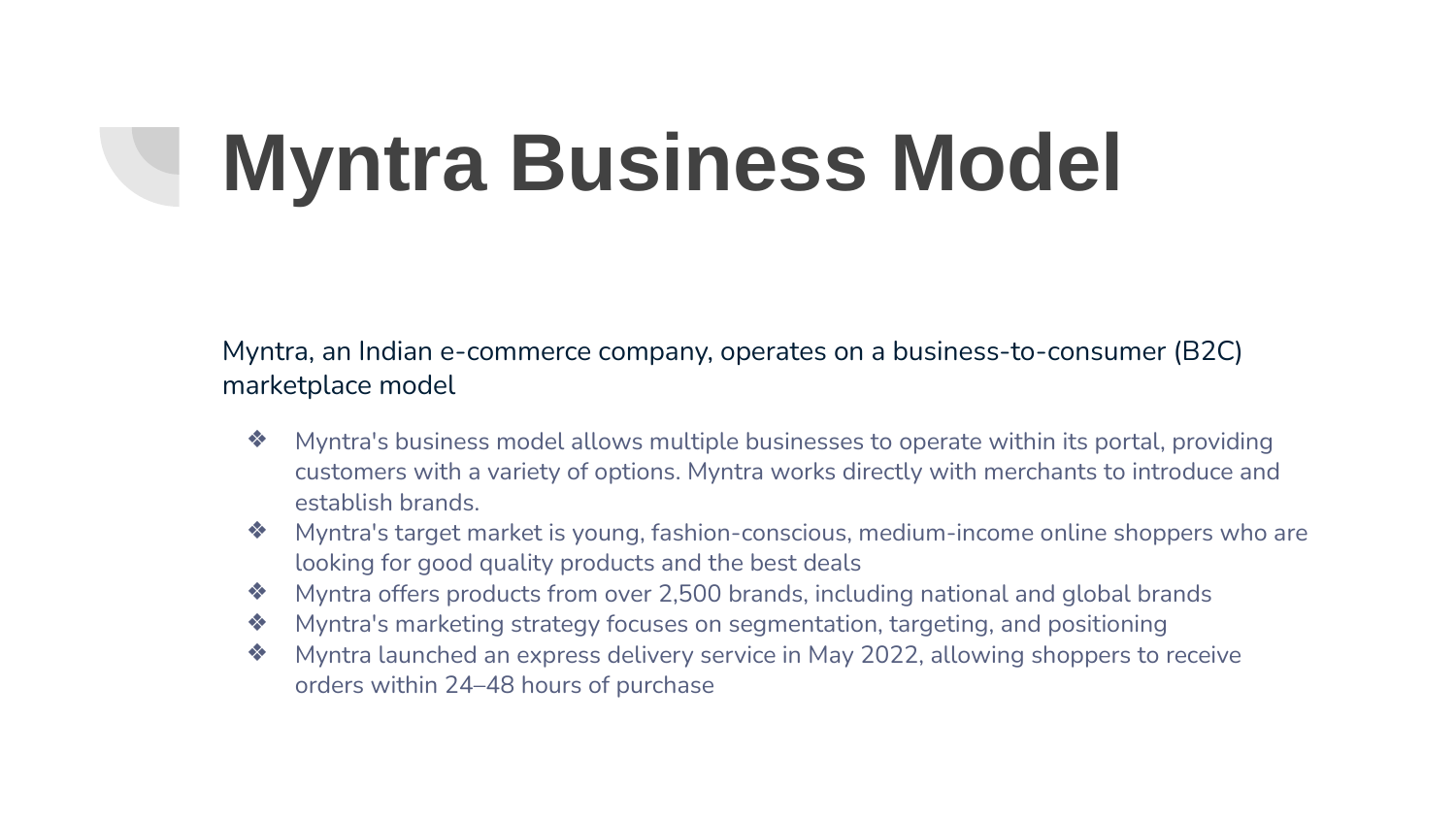

# Myntra Business Model
Myntra, an Indian e-commerce company, operates on a business-to-consumer (B2C) marketplace model
Myntra's business model allows multiple businesses to operate within its portal, providing customers with a variety of options. Myntra works directly with merchants to introduce and establish brands.
Myntra's target market is young, fashion-conscious, medium-income online shoppers who are looking for good quality products and the best deals
Myntra offers products from over 2,500 brands, including national and global brands
Myntra's marketing strategy focuses on segmentation, targeting, and positioning
Myntra launched an express delivery service in May 2022, allowing shoppers to receive orders within 24–48 hours of purchase